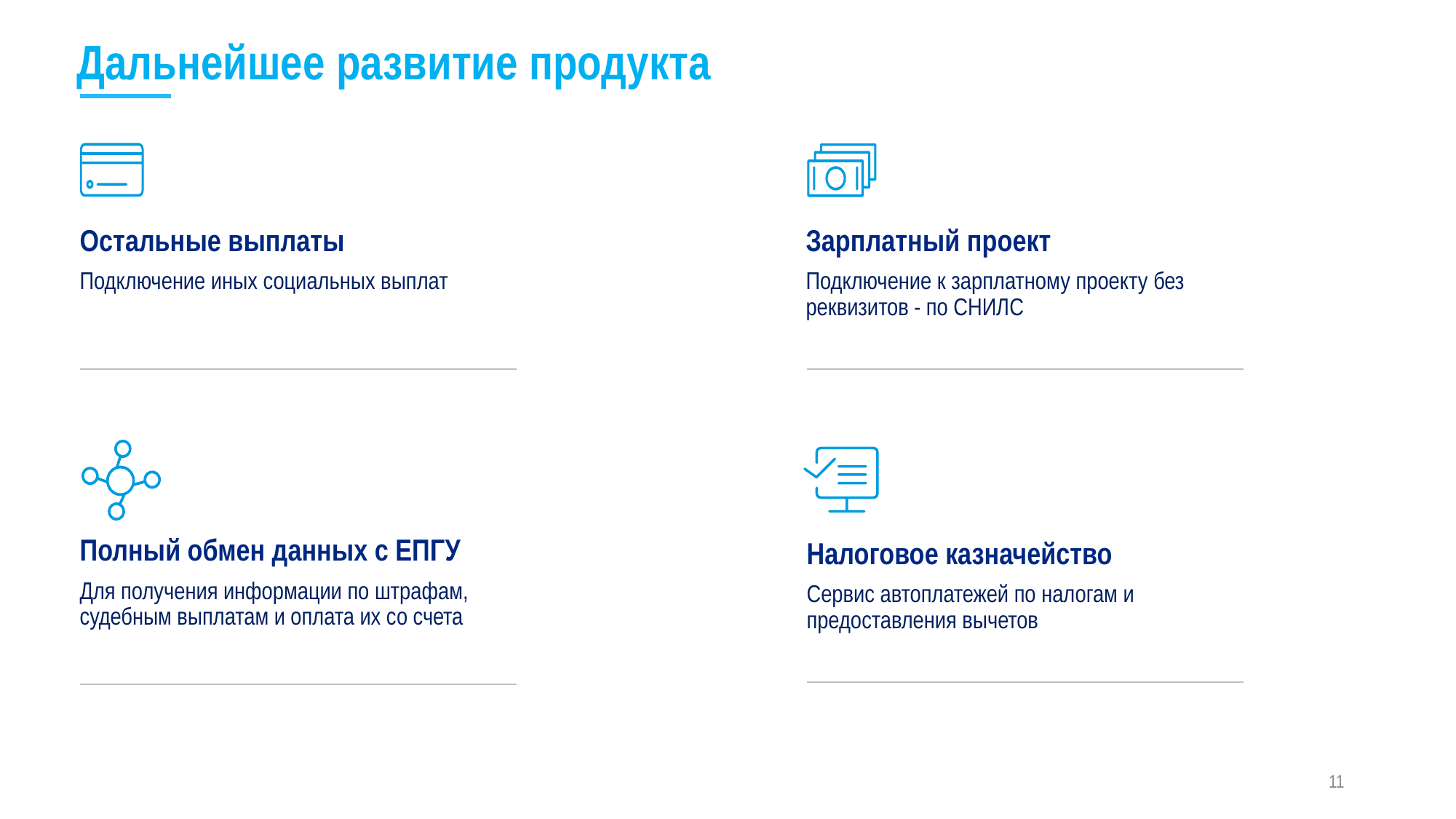

Дальнейшее развитие продукта

Остальные выплаты
Подключение иных социальных выплат
Зарплатный проект
Подключение к зарплатному проекту без реквизитов - по СНИЛС

Полный обмен данных с ЕПГУ
Для получения информации по штрафам, судебным выплатам и оплата их со счета
Налоговое казначейство
Сервис автоплатежей по налогам и предоставления вычетов
11